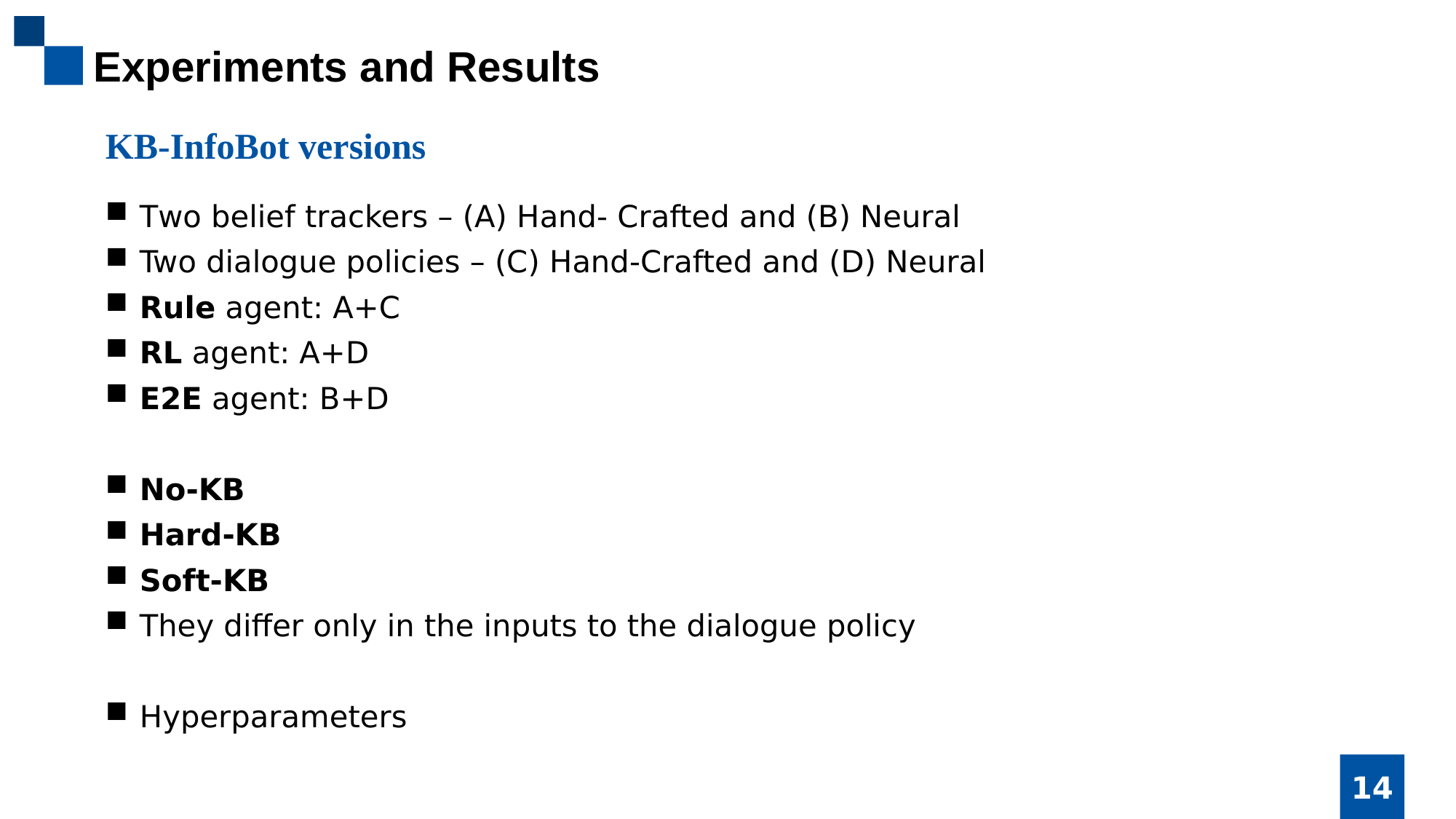

Experiments and Results
KB-InfoBot versions
Two belief trackers – (A) Hand- Crafted and (B) Neural
Two dialogue policies – (C) Hand-Crafted and (D) Neural
Rule agent: A+C
RL agent: A+D
E2E agent: B+D

No-KB
Hard-KB
Soft-KB
They differ only in the inputs to the dialogue policy

Hyperparameters
14